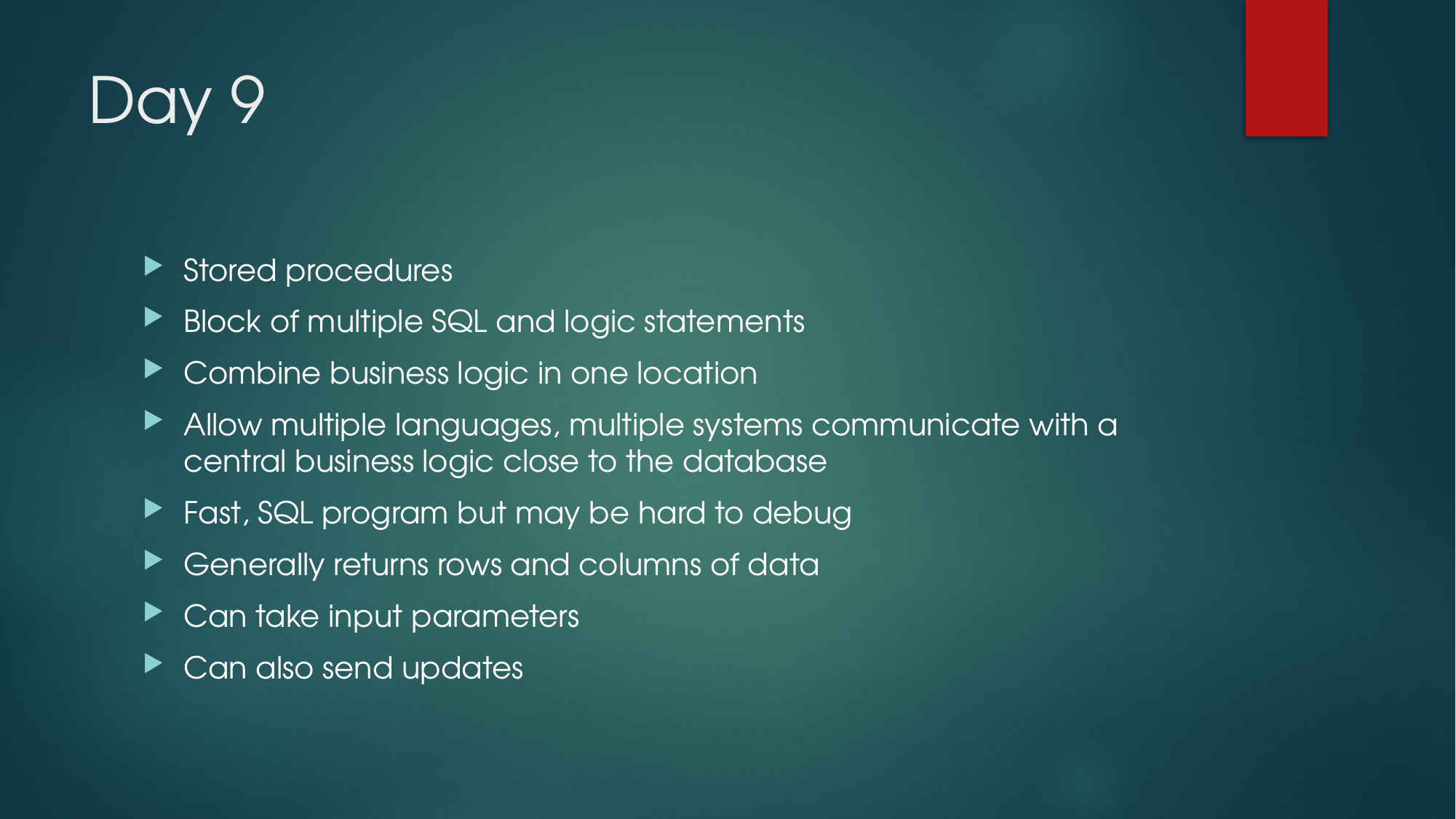

# Day 9
Stored procedures
Block of multiple SQL and logic statements
Combine business logic in one location
Allow multiple languages, multiple systems communicate with a central business logic close to the database
Fast, SQL program but may be hard to debug
Generally returns rows and columns of data
Can take input parameters
Can also send updates